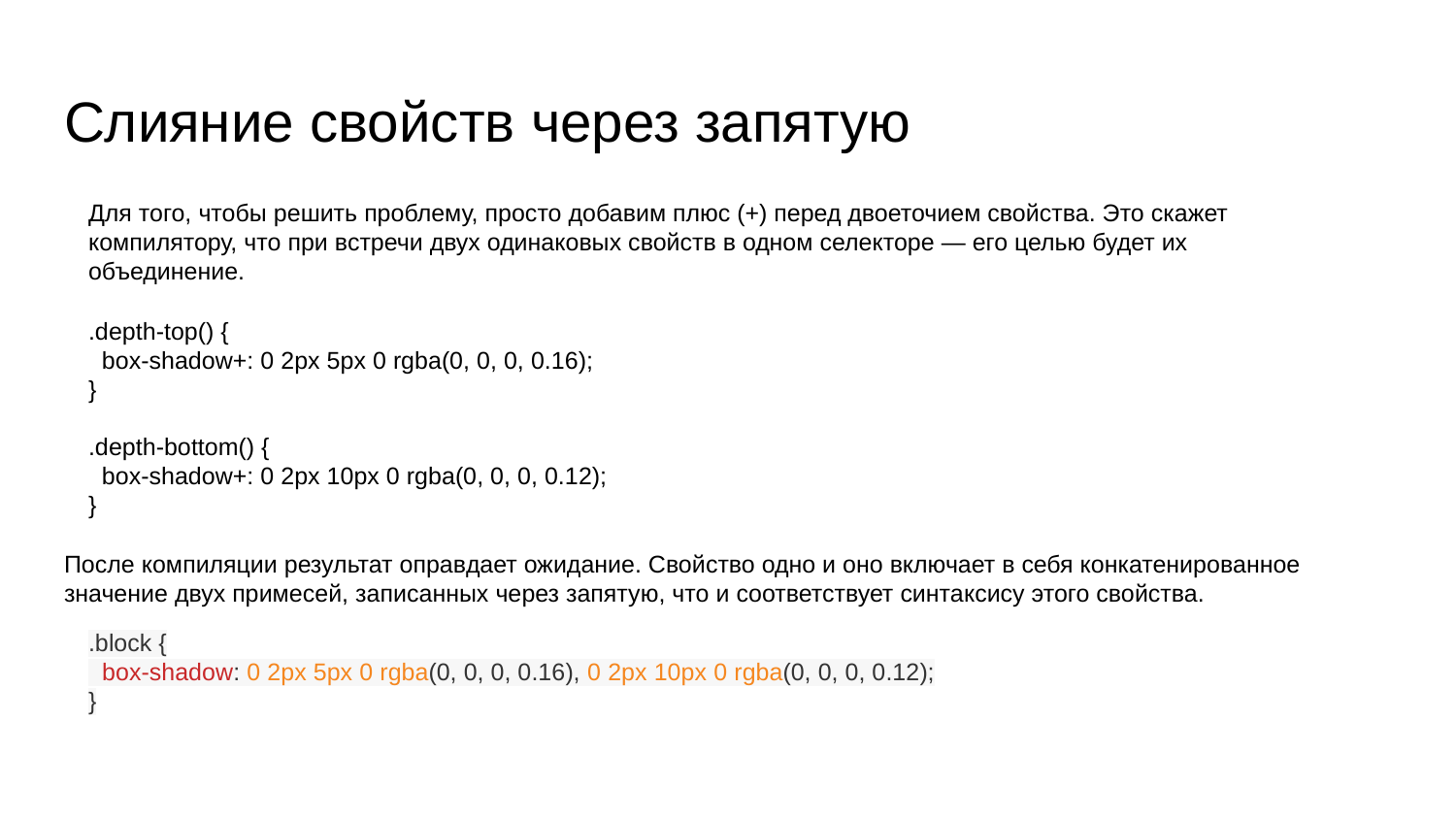

# Слияние свойств через запятую
Для того, чтобы решить проблему, просто добавим плюс (+) перед двоеточием свойства. Это скажет компилятору, что при встречи двух одинаковых свойств в одном селекторе — его целью будет их объединение.
.depth-top() {
  box-shadow+: 0 2px 5px 0 rgba(0, 0, 0, 0.16);
}
.depth-bottom() {
  box-shadow+: 0 2px 10px 0 rgba(0, 0, 0, 0.12);
}
После компиляции результат оправдает ожидание. Свойство одно и оно включает в себя конкатенированное значение двух примесей, записанных через запятую, что и соответствует синтаксису этого свойства.
.block {
  box-shadow: 0 2px 5px 0 rgba(0, 0, 0, 0.16), 0 2px 10px 0 rgba(0, 0, 0, 0.12);
}